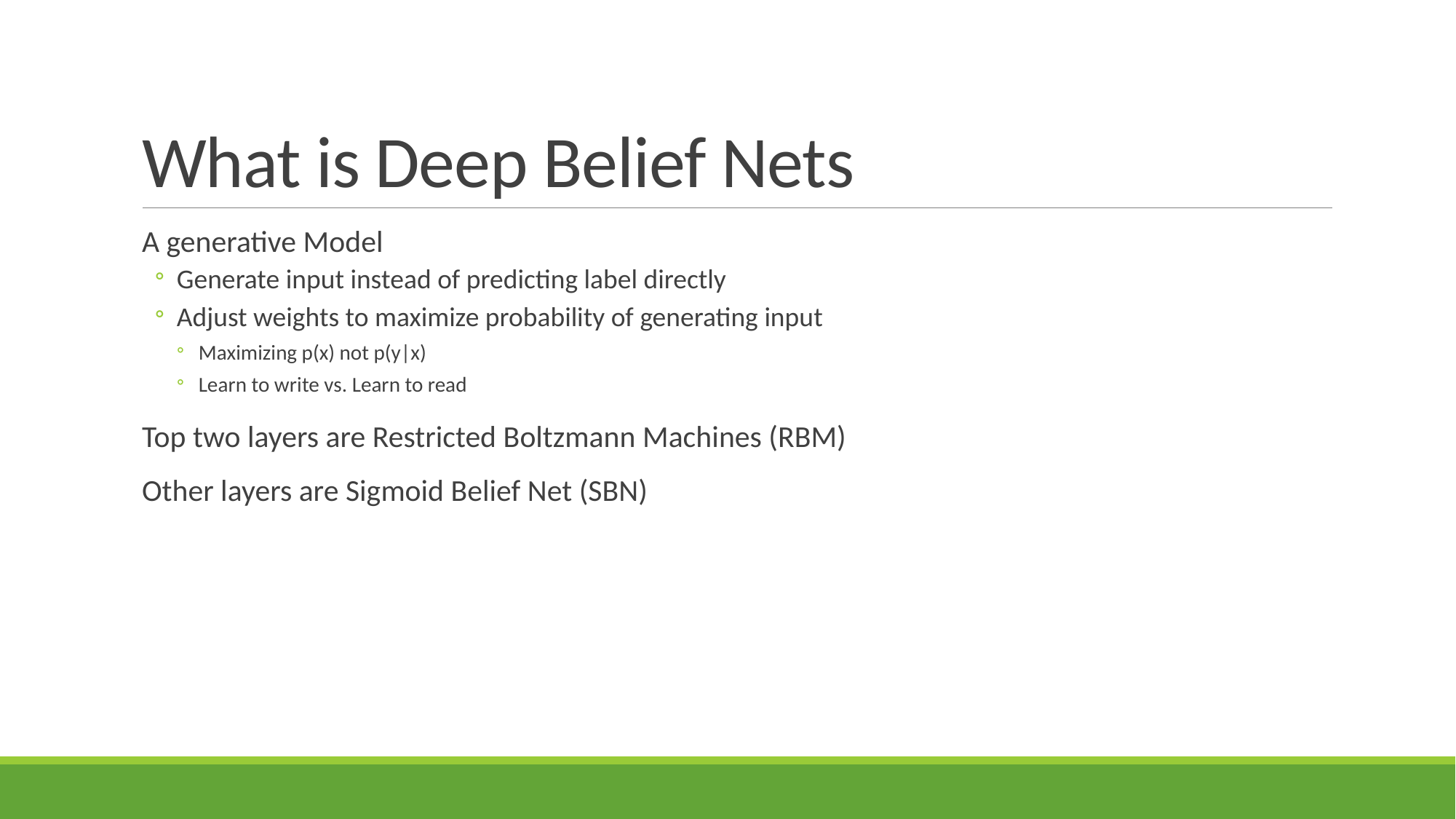

# What is Deep Belief Nets
A generative Model
Generate input instead of predicting label directly
Adjust weights to maximize probability of generating input
Maximizing p(x) not p(y|x)
Learn to write vs. Learn to read
Top two layers are Restricted Boltzmann Machines (RBM)
Other layers are Sigmoid Belief Net (SBN)